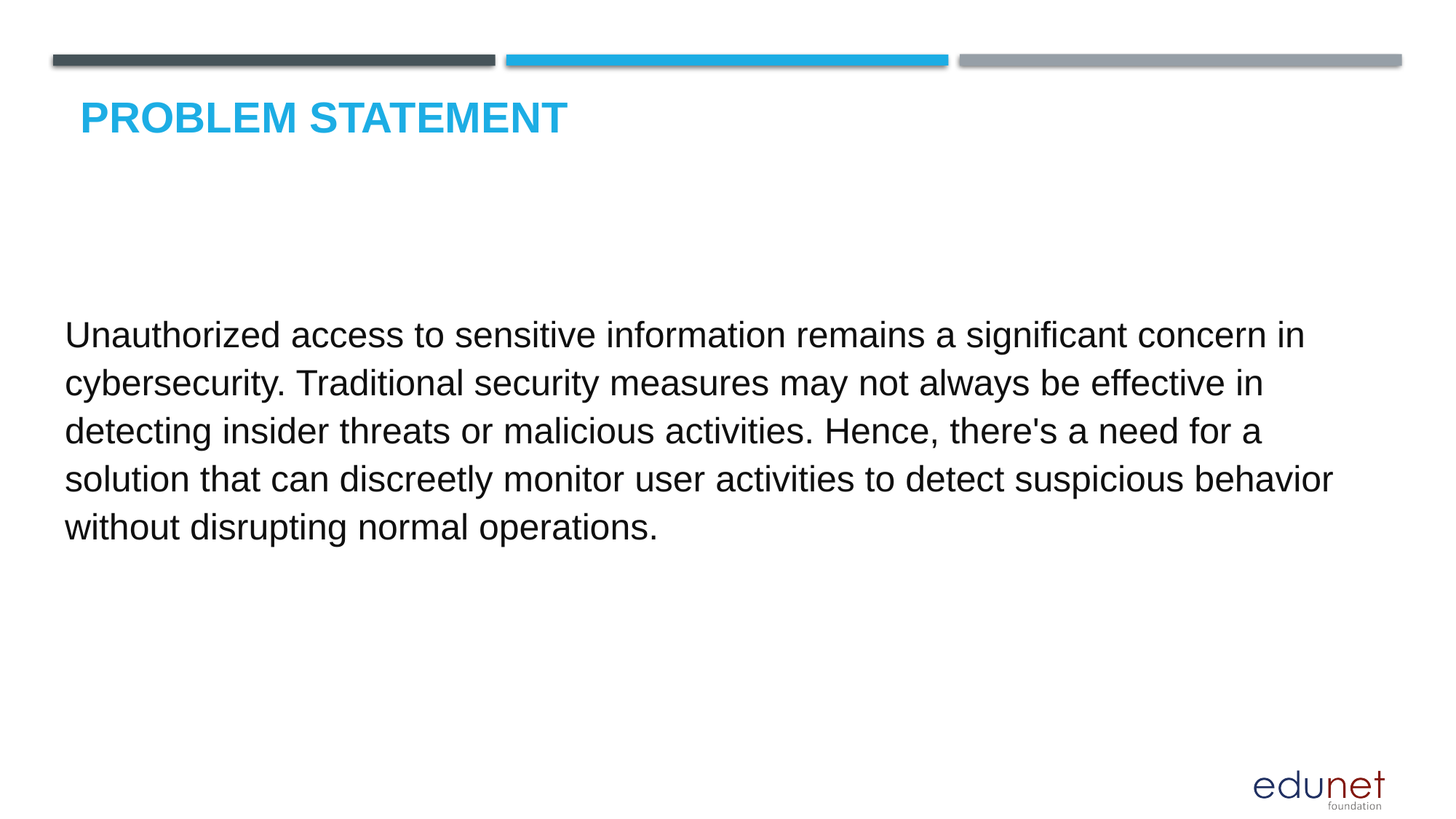

# Problem Statement
Unauthorized access to sensitive information remains a significant concern in cybersecurity. Traditional security measures may not always be effective in detecting insider threats or malicious activities. Hence, there's a need for a solution that can discreetly monitor user activities to detect suspicious behavior without disrupting normal operations.